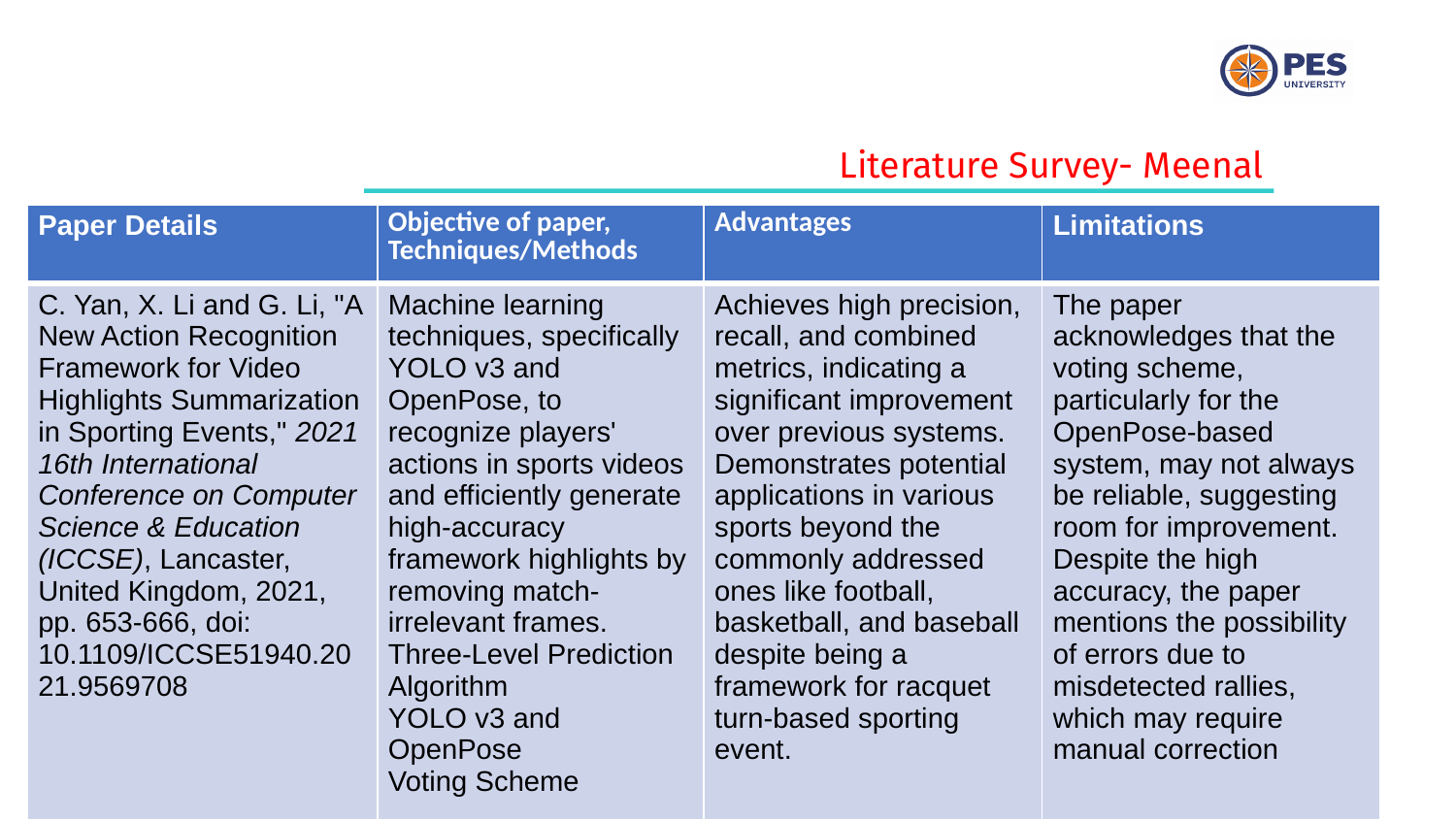

Literature Survey- Meenal

| Paper Details | Objective of paper, Techniques/Methods | Advantages | Limitations |
| --- | --- | --- | --- |
| C. Yan, X. Li and G. Li, "A New Action Recognition Framework for Video Highlights Summarization in Sporting Events," 2021 16th International Conference on Computer Science & Education (ICCSE), Lancaster, United Kingdom, 2021, pp. 653-666, doi: 10.1109/ICCSE51940.2021.9569708 | Machine learning techniques, specifically YOLO v3 and OpenPose, to recognize players' actions in sports videos and efficiently generate high-accuracy framework highlights by removing match-irrelevant frames. Three-Level Prediction Algorithm YOLO v3 and OpenPose Voting Scheme | Achieves high precision, recall, and combined metrics, indicating a significant improvement over previous systems. Demonstrates potential applications in various sports beyond the commonly addressed ones like football, basketball, and baseball despite being a framework for racquet turn-based sporting event. | The paper acknowledges that the voting scheme, particularly for the OpenPose-based system, may not always be reliable, suggesting room for improvement. Despite the high accuracy, the paper mentions the possibility of errors due to misdetected rallies, which may require manual correction |